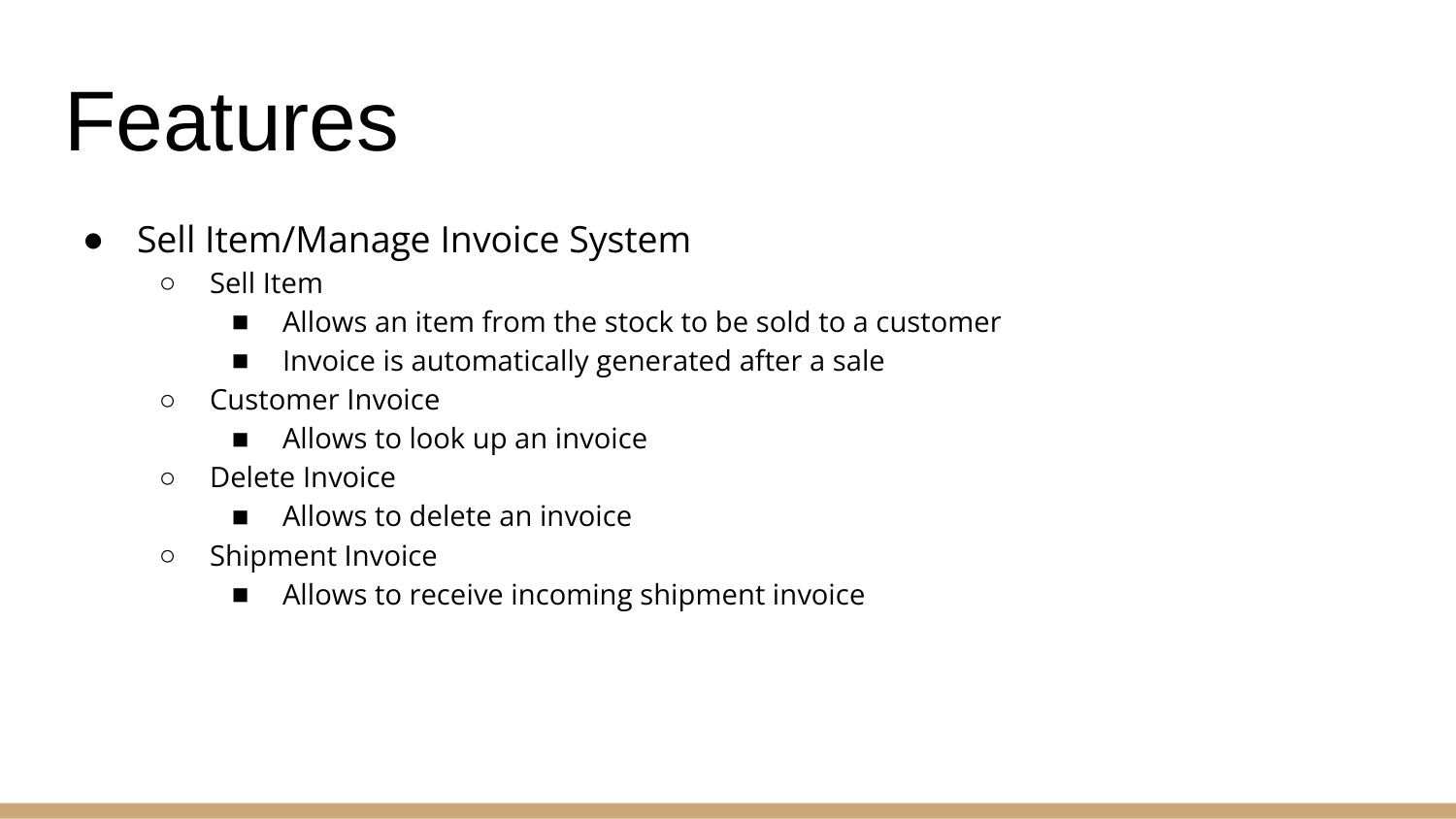

# Features
Sell Item/Manage Invoice System
Sell Item
Allows an item from the stock to be sold to a customer
Invoice is automatically generated after a sale
Customer Invoice
Allows to look up an invoice
Delete Invoice
Allows to delete an invoice
Shipment Invoice
Allows to receive incoming shipment invoice